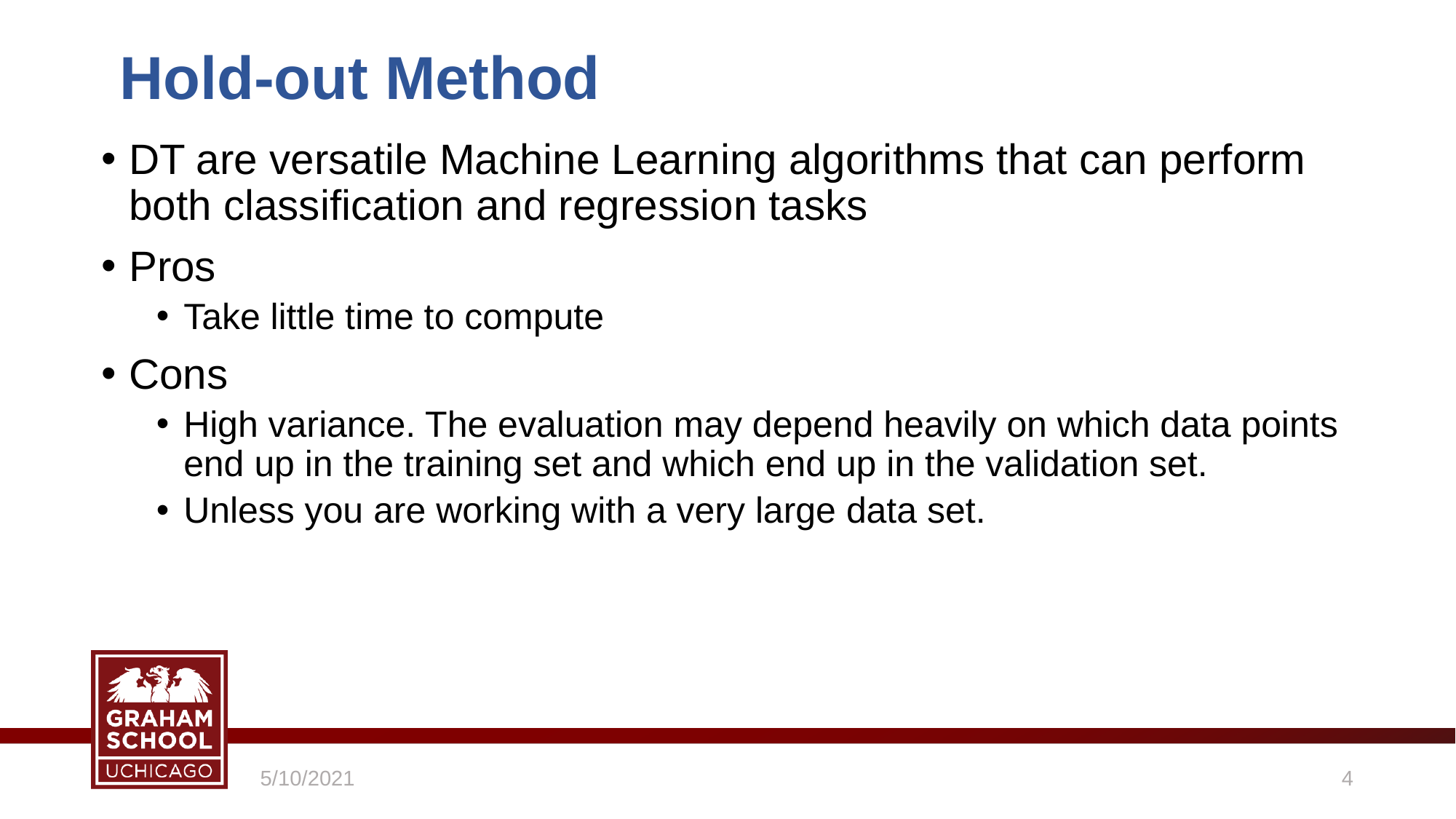

Hold-out Method
DT are versatile Machine Learning algorithms that can perform both classification and regression tasks
Pros
Take little time to compute
Cons
High variance. The evaluation may depend heavily on which data points end up in the training set and which end up in the validation set.
Unless you are working with a very large data set.

5/10/2021
4